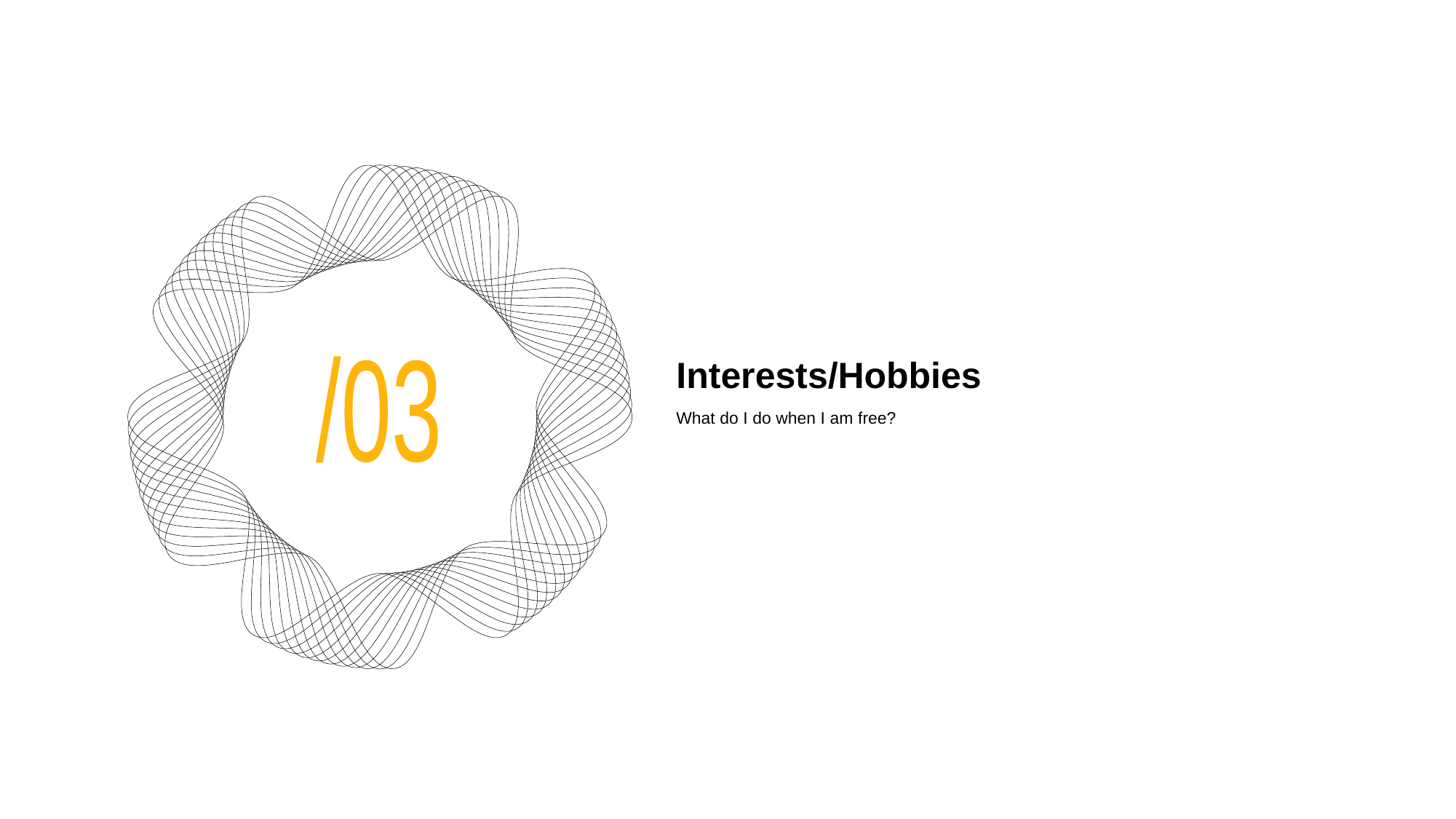

# Interests/Hobbies
/03
What do I do when I am free?